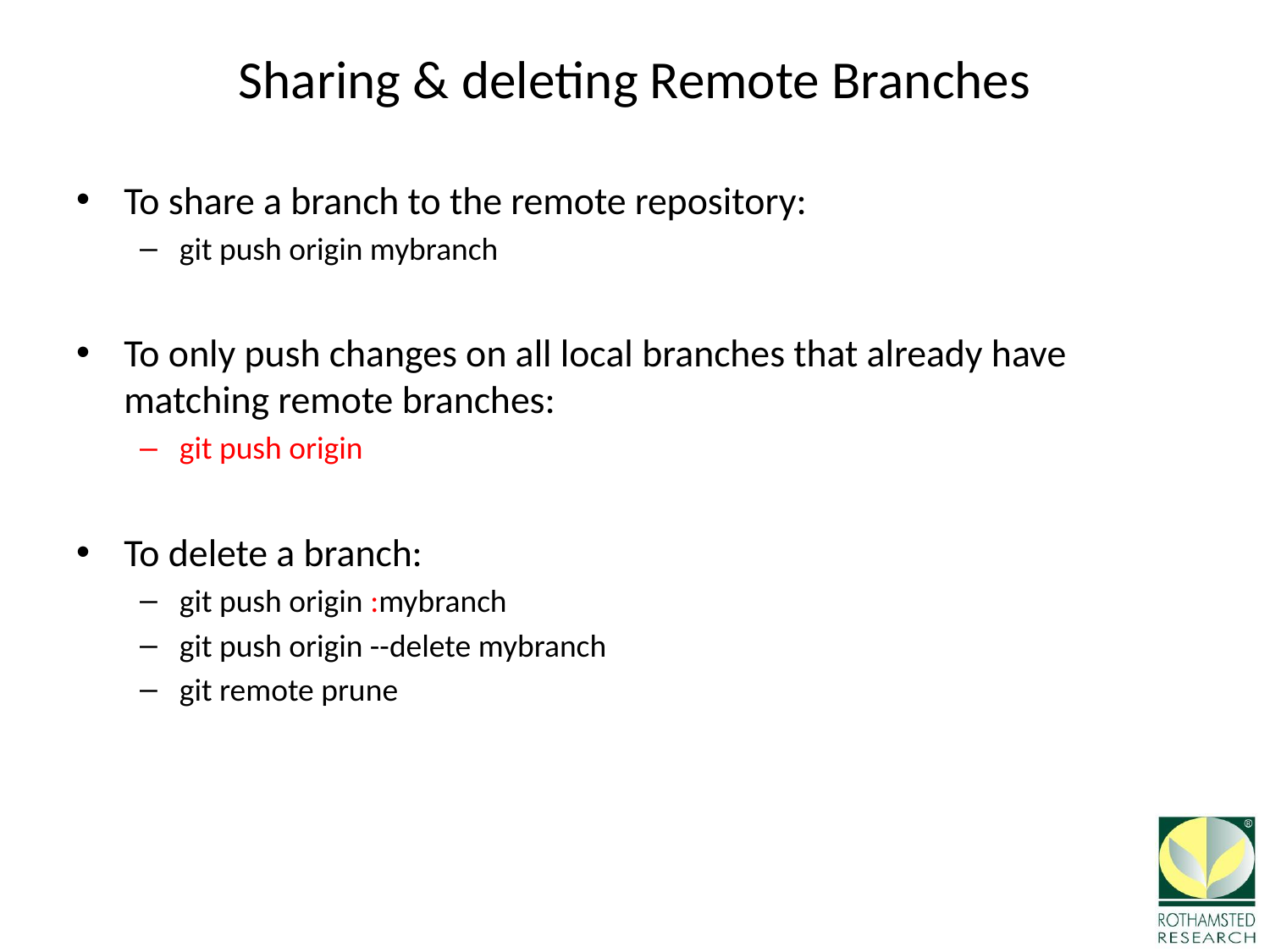

# Sharing & deleting Remote Branches
To share a branch to the remote repository:
git push origin mybranch

To only push changes on all local branches that already have matching remote branches:
git push origin

To delete a branch:
git push origin :mybranch
git push origin --delete mybranch
git remote prune